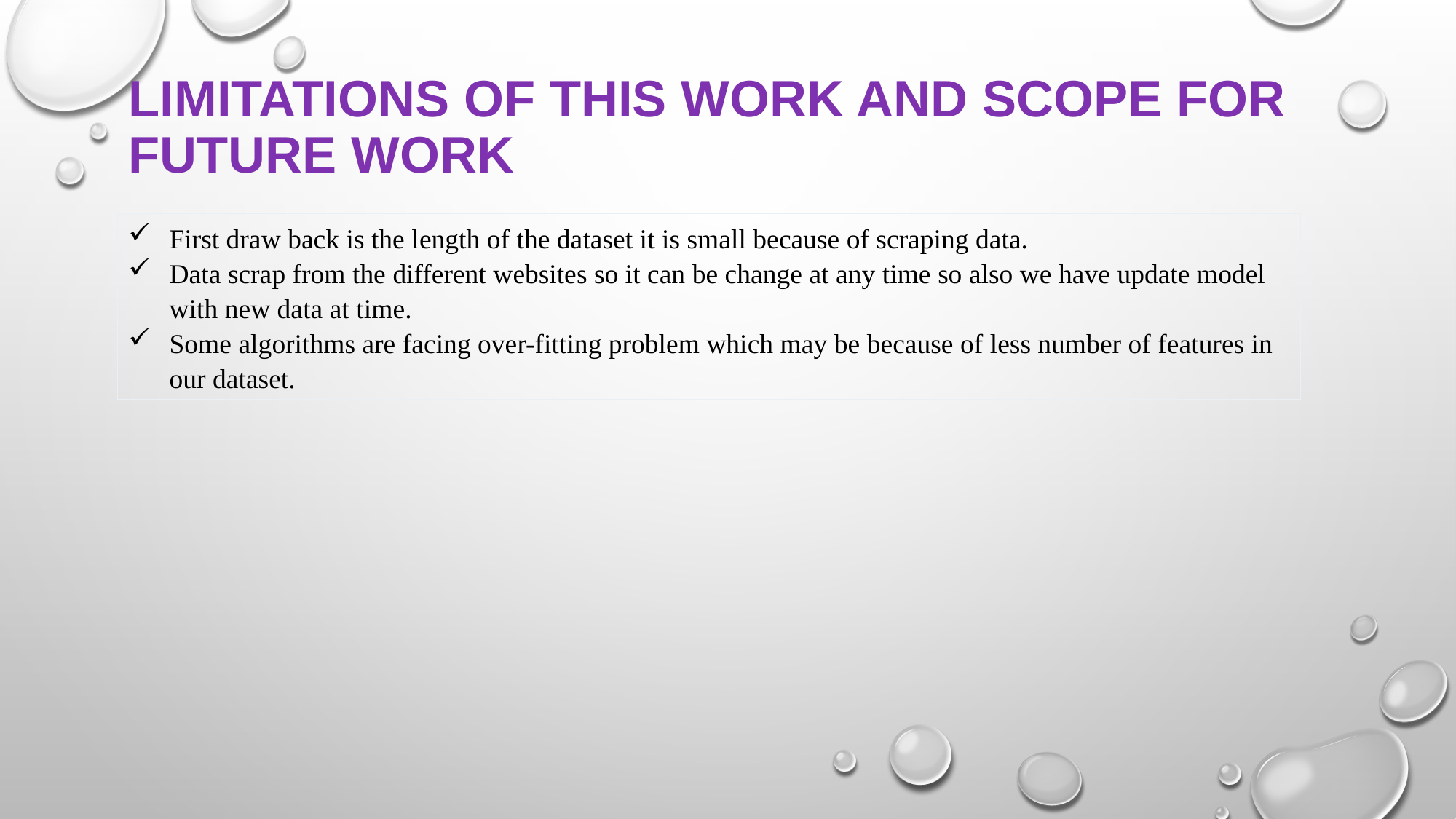

# Limitations of this work and Scope for Future Work
First draw back is the length of the dataset it is small because of scraping data.
Data scrap from the different websites so it can be change at any time so also we have update model with new data at time.
Some algorithms are facing over-fitting problem which may be because of less number of features in our dataset.